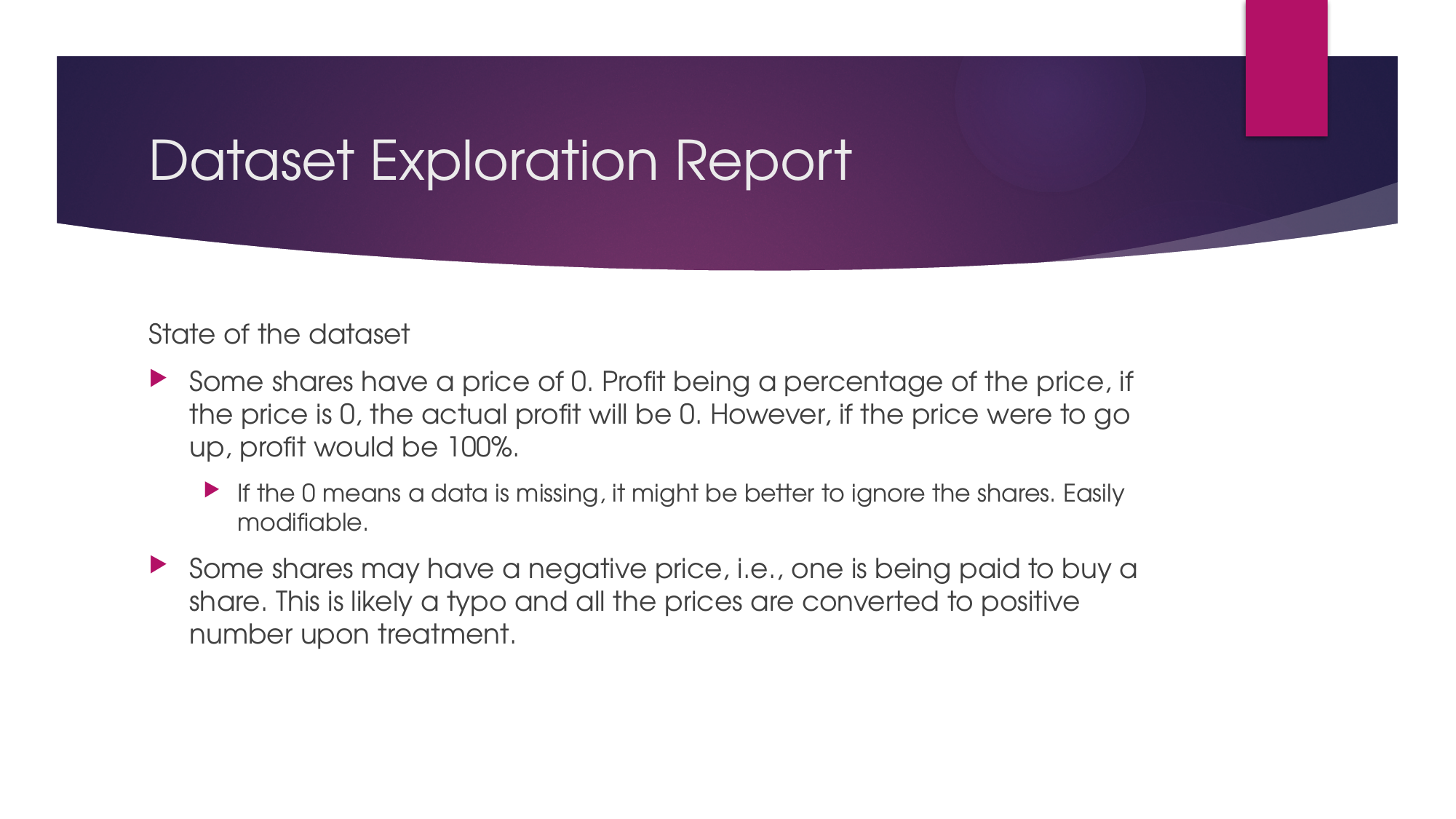

# Dataset Exploration Report
State of the dataset
Some shares have a price of 0. Profit being a percentage of the price, if the price is 0, the actual profit will be 0. However, if the price were to go up, profit would be 100%.
If the 0 means a data is missing, it might be better to ignore the shares. Easily modifiable.
Some shares may have a negative price, i.e., one is being paid to buy a share. This is likely a typo and all the prices are converted to positive number upon treatment.